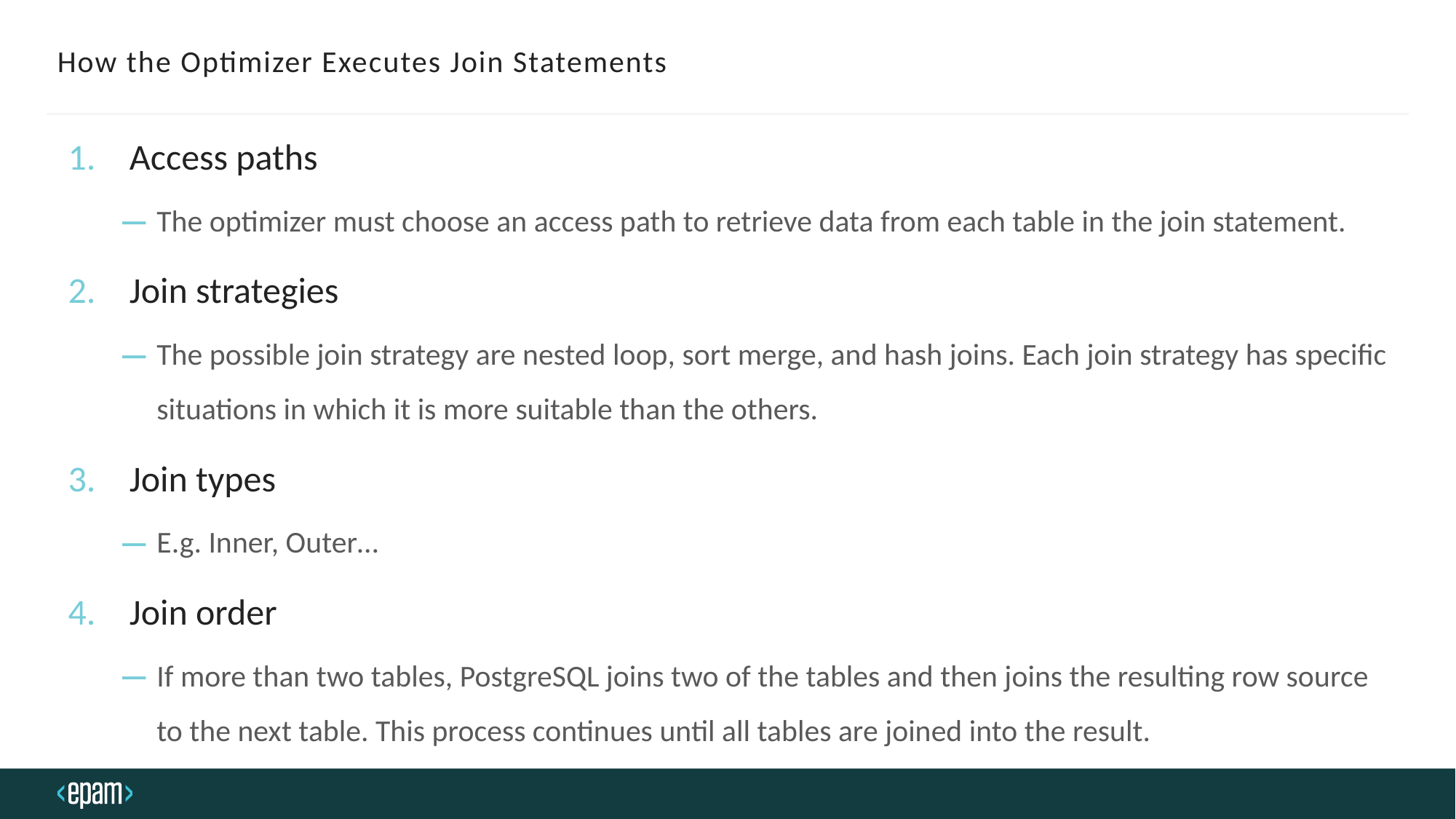

# How the Optimizer Executes Join Statements
Access paths
The optimizer must choose an access path to retrieve data from each table in the join statement.
Join strategies
The possible join strategy are nested loop, sort merge, and hash joins. Each join strategy has specific situations in which it is more suitable than the others.
Join types
E.g. Inner, Outer…
Join order
If more than two tables, PostgreSQL joins two of the tables and then joins the resulting row source to the next table. This process continues until all tables are joined into the result.